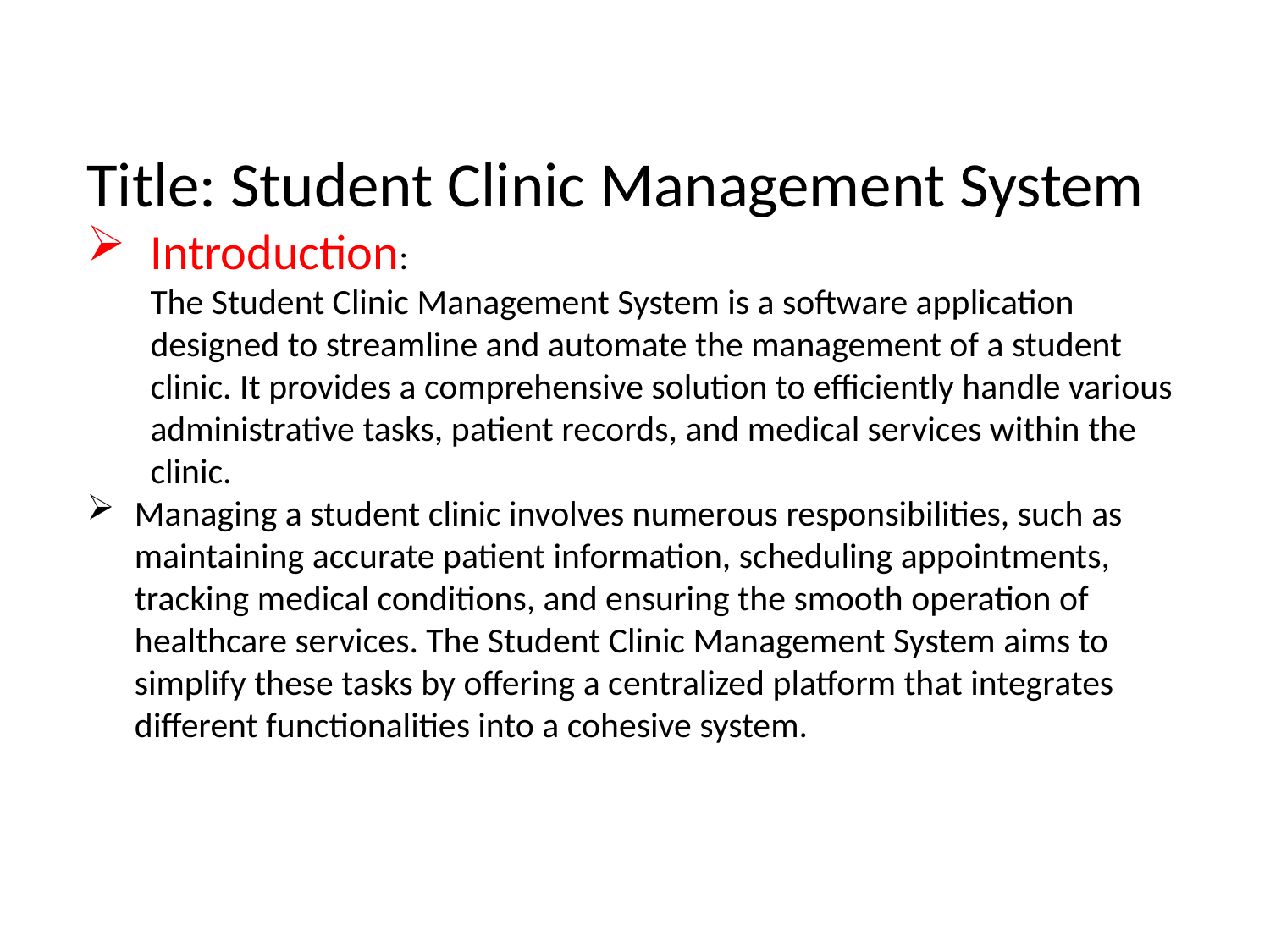

Title: Student Clinic Management System
Introduction:
The Student Clinic Management System is a software application designed to streamline and automate the management of a student clinic. It provides a comprehensive solution to efficiently handle various administrative tasks, patient records, and medical services within the clinic.
Managing a student clinic involves numerous responsibilities, such as maintaining accurate patient information, scheduling appointments, tracking medical conditions, and ensuring the smooth operation of healthcare services. The Student Clinic Management System aims to simplify these tasks by offering a centralized platform that integrates different functionalities into a cohesive system.